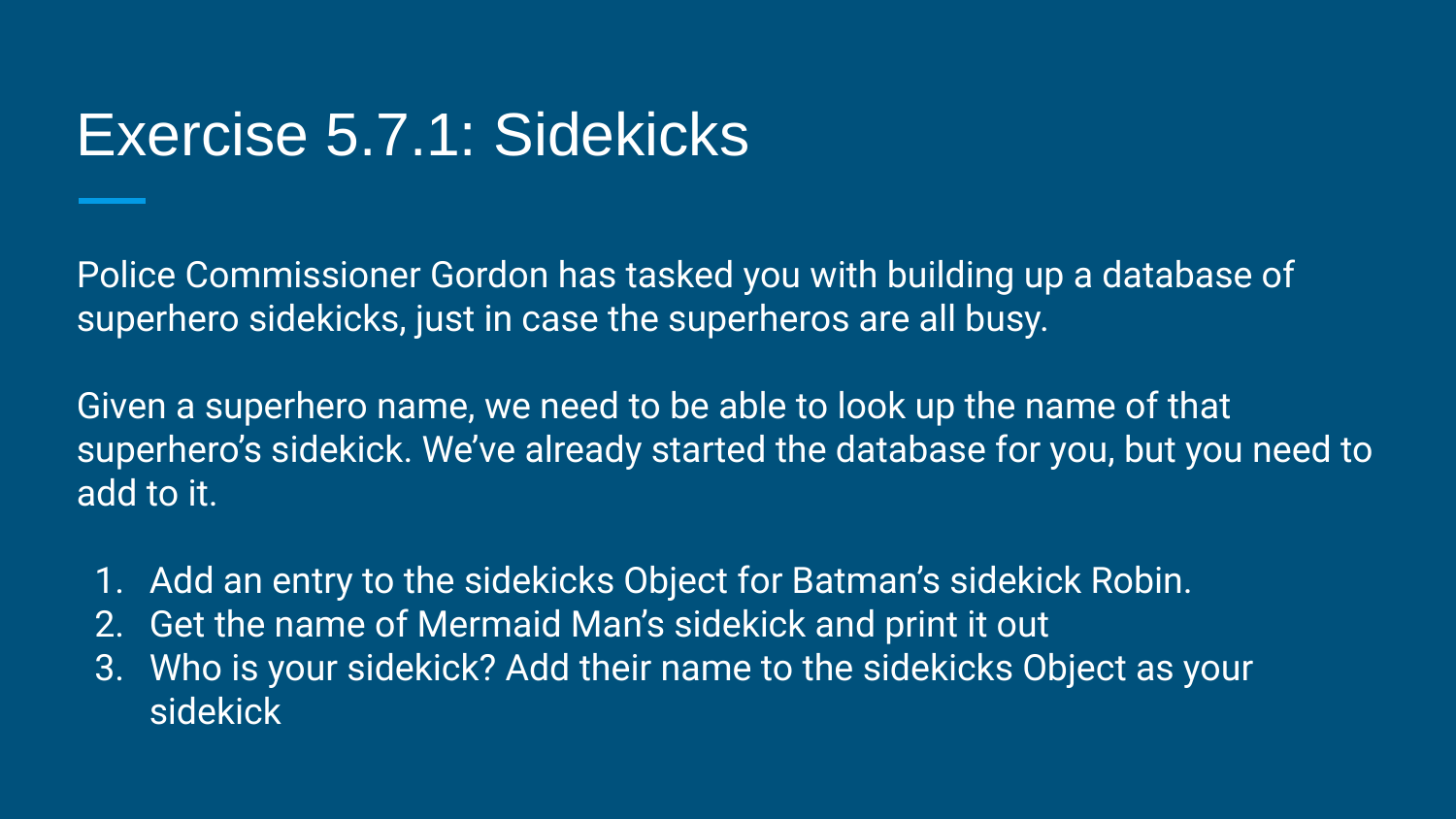

# Exercise 5.7.1: Sidekicks
Police Commissioner Gordon has tasked you with building up a database of superhero sidekicks, just in case the superheros are all busy.

Given a superhero name, we need to be able to look up the name of that superhero’s sidekick. We’ve already started the database for you, but you need to add to it.

Add an entry to the sidekicks Object for Batman’s sidekick Robin.
Get the name of Mermaid Man’s sidekick and print it out
Who is your sidekick? Add their name to the sidekicks Object as your sidekick